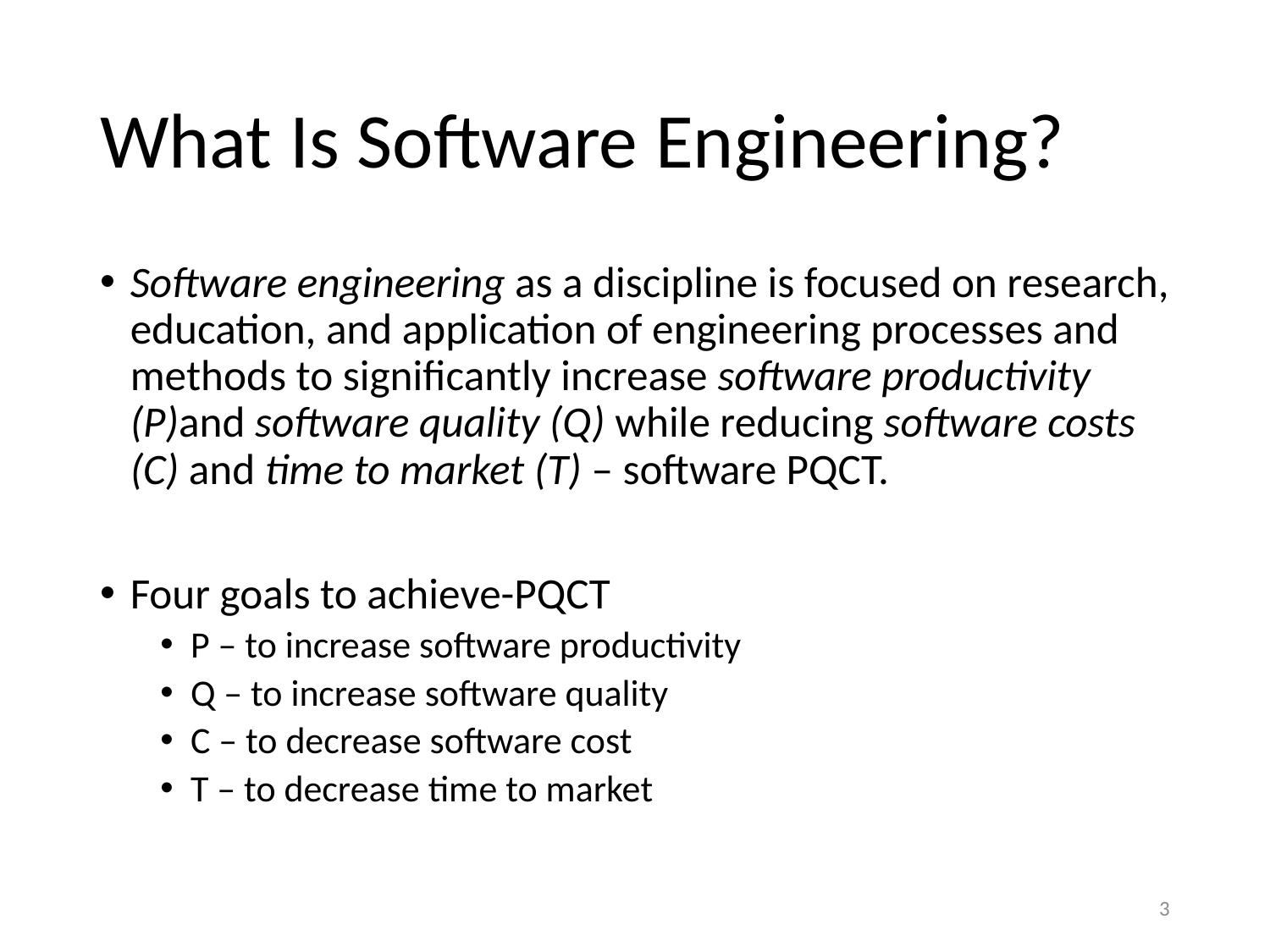

# What Is Software Engineering?
Software engineering as a discipline is focused on research, education, and application of engineering processes and methods to significantly increase software productivity (P)and software quality (Q) while reducing software costs (C) and time to market (T) – software PQCT.

Four goals to achieve-PQCT
P – to increase software productivity
Q – to increase software quality
C – to decrease software cost
T – to decrease time to market
3